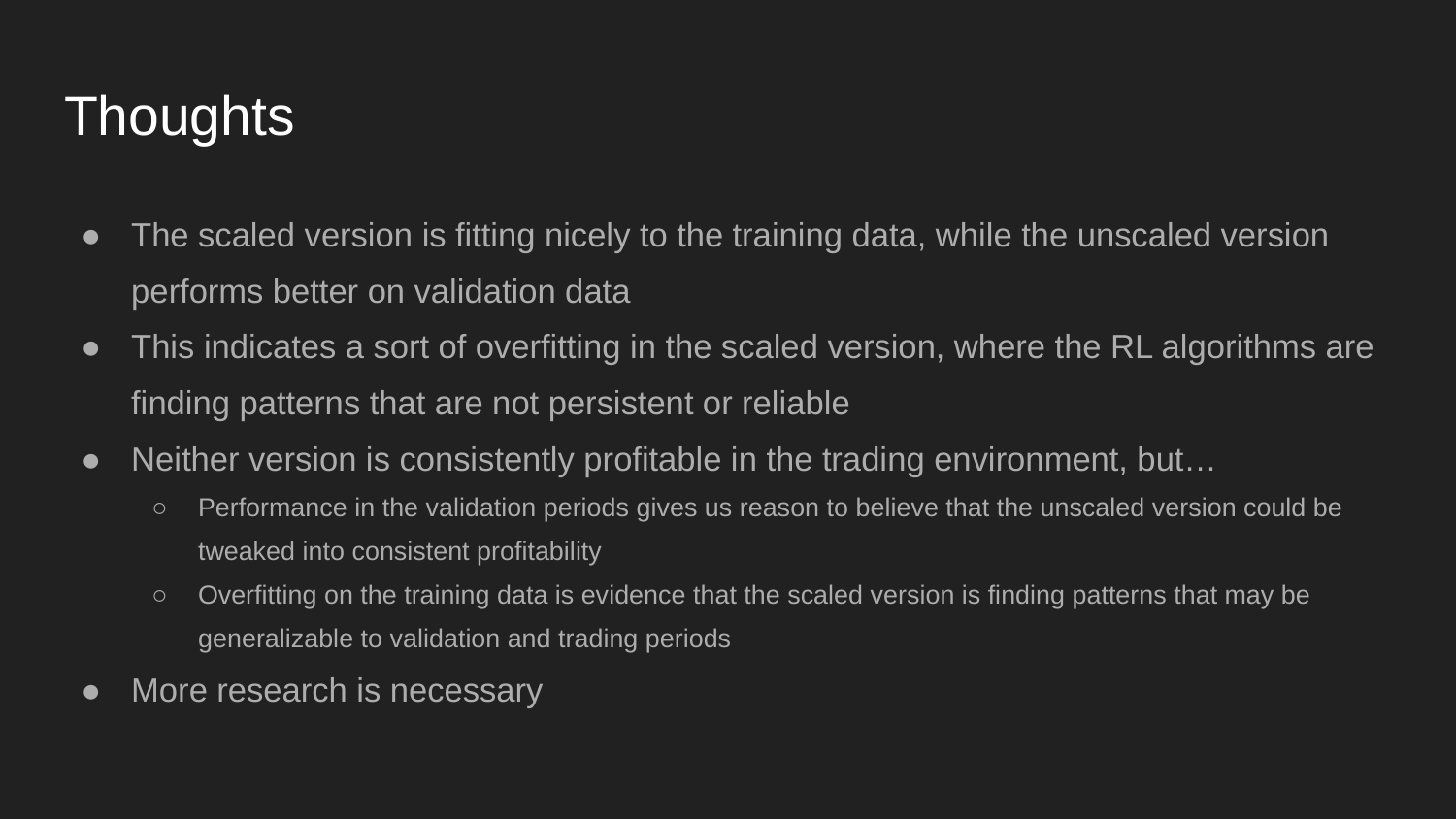

# Thoughts
The scaled version is fitting nicely to the training data, while the unscaled version performs better on validation data
This indicates a sort of overfitting in the scaled version, where the RL algorithms are finding patterns that are not persistent or reliable
Neither version is consistently profitable in the trading environment, but…
Performance in the validation periods gives us reason to believe that the unscaled version could be tweaked into consistent profitability
Overfitting on the training data is evidence that the scaled version is finding patterns that may be generalizable to validation and trading periods
More research is necessary